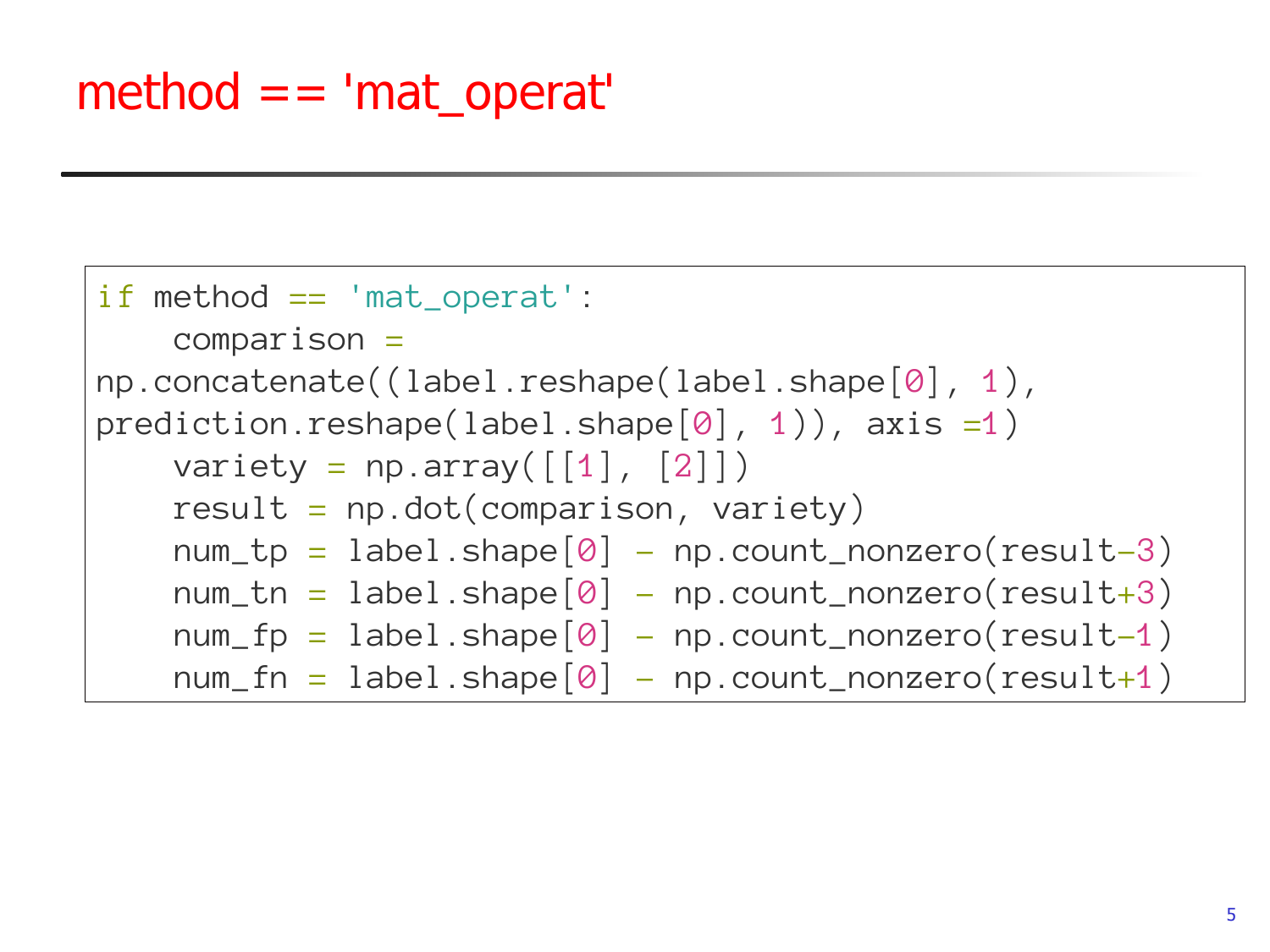

# method == 'mat_operat'

if method == 'mat_operat':
    comparison = np.concatenate((label.reshape(label.shape[0], 1), prediction.reshape(label.shape[0], 1)), axis =1)
    variety = np.array([[1], [2]])
    result = np.dot(comparison, variety)
    num_tp = label.shape[0] - np.count_nonzero(result-3)
    num_tn = label.shape[0] - np.count_nonzero(result+3)
    num_fp = label.shape[0] - np.count_nonzero(result-1)
    num_fn = label.shape[0] - np.count_nonzero(result+1)
5